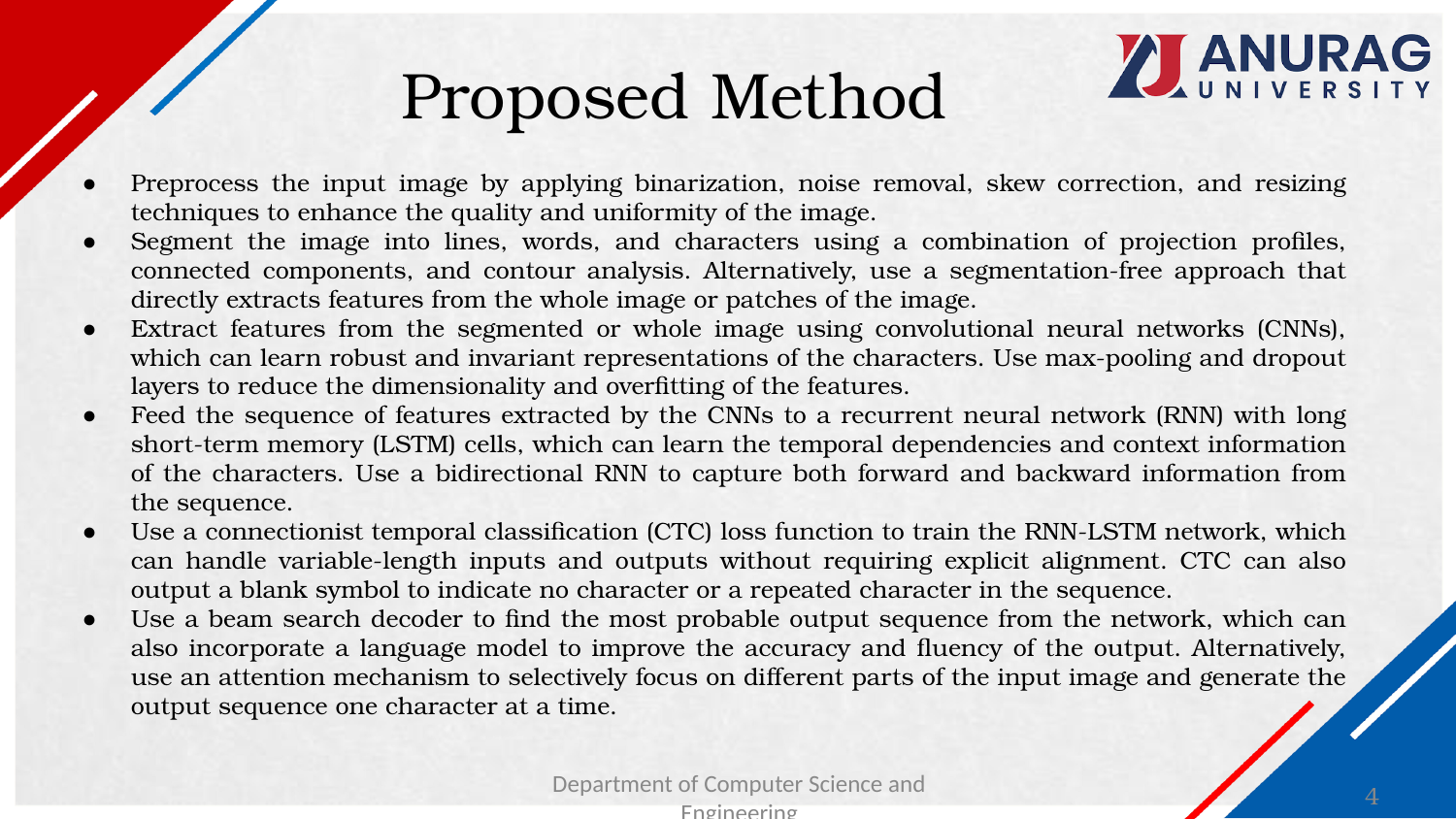

# Proposed Method

Preprocess the input image by applying binarization, noise removal, skew correction, and resizing techniques to enhance the quality and uniformity of the image.
Segment the image into lines, words, and characters using a combination of projection profiles, connected components, and contour analysis. Alternatively, use a segmentation-free approach that directly extracts features from the whole image or patches of the image.
Extract features from the segmented or whole image using convolutional neural networks (CNNs), which can learn robust and invariant representations of the characters. Use max-pooling and dropout layers to reduce the dimensionality and overfitting of the features.
Feed the sequence of features extracted by the CNNs to a recurrent neural network (RNN) with long short-term memory (LSTM) cells, which can learn the temporal dependencies and context information of the characters. Use a bidirectional RNN to capture both forward and backward information from the sequence.
Use a connectionist temporal classification (CTC) loss function to train the RNN-LSTM network, which can handle variable-length inputs and outputs without requiring explicit alignment. CTC can also output a blank symbol to indicate no character or a repeated character in the sequence.
Use a beam search decoder to find the most probable output sequence from the network, which can also incorporate a language model to improve the accuracy and fluency of the output. Alternatively, use an attention mechanism to selectively focus on different parts of the input image and generate the output sequence one character at a time.
Department of Computer Science and Engineering
4